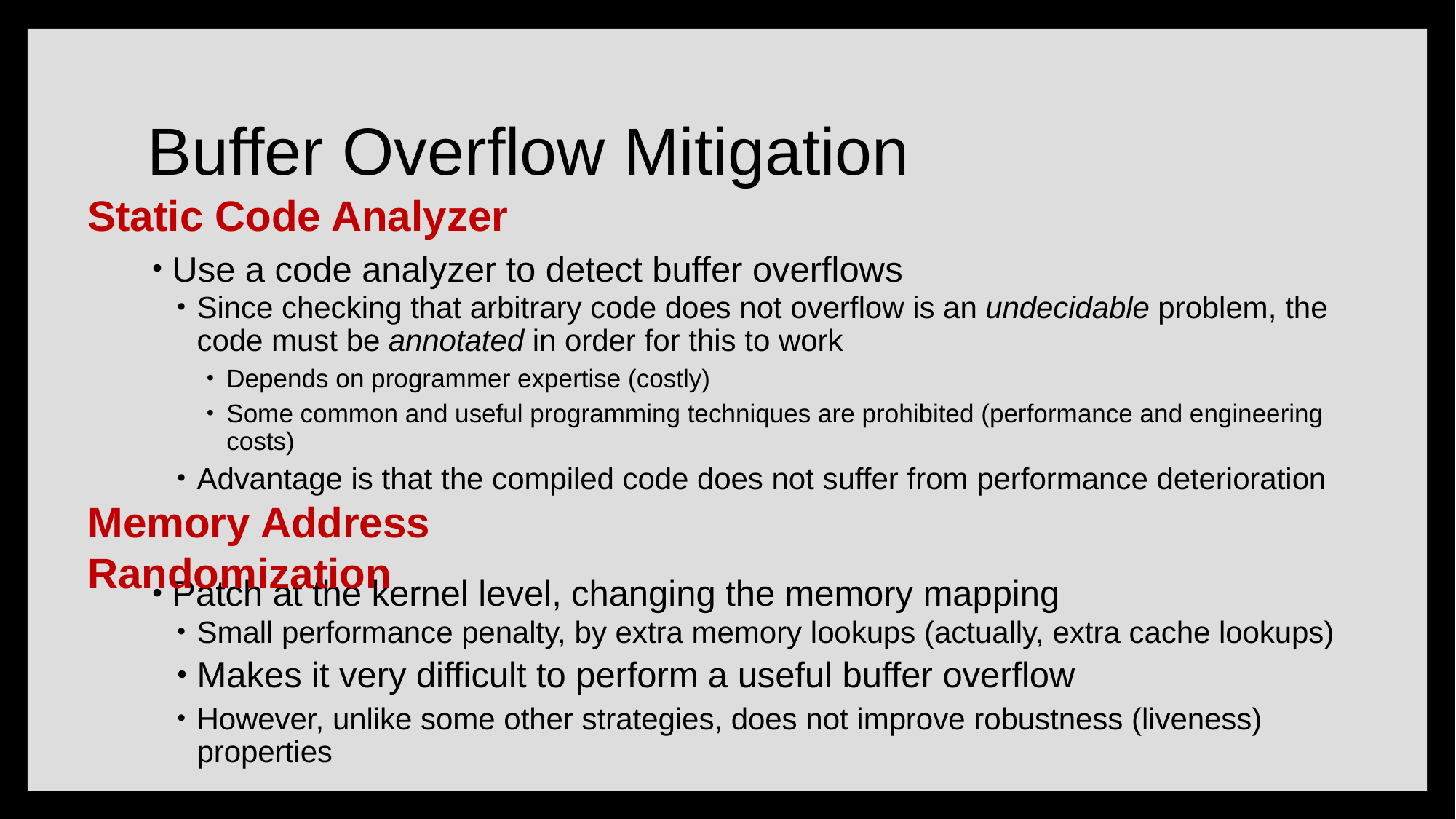

# Buffer Overflow Mitigation
Static Code Analyzer
Use a code analyzer to detect buffer overflows
Since checking that arbitrary code does not overflow is an undecidable problem, the code must be annotated in order for this to work
Depends on programmer expertise (costly)
Some common and useful programming techniques are prohibited (performance and engineering costs)
Advantage is that the compiled code does not suffer from performance deterioration

Patch at the kernel level, changing the memory mapping
Small performance penalty, by extra memory lookups (actually, extra cache lookups)
Makes it very difficult to perform a useful buffer overflow
However, unlike some other strategies, does not improve robustness (liveness) properties

Memory Address Randomization